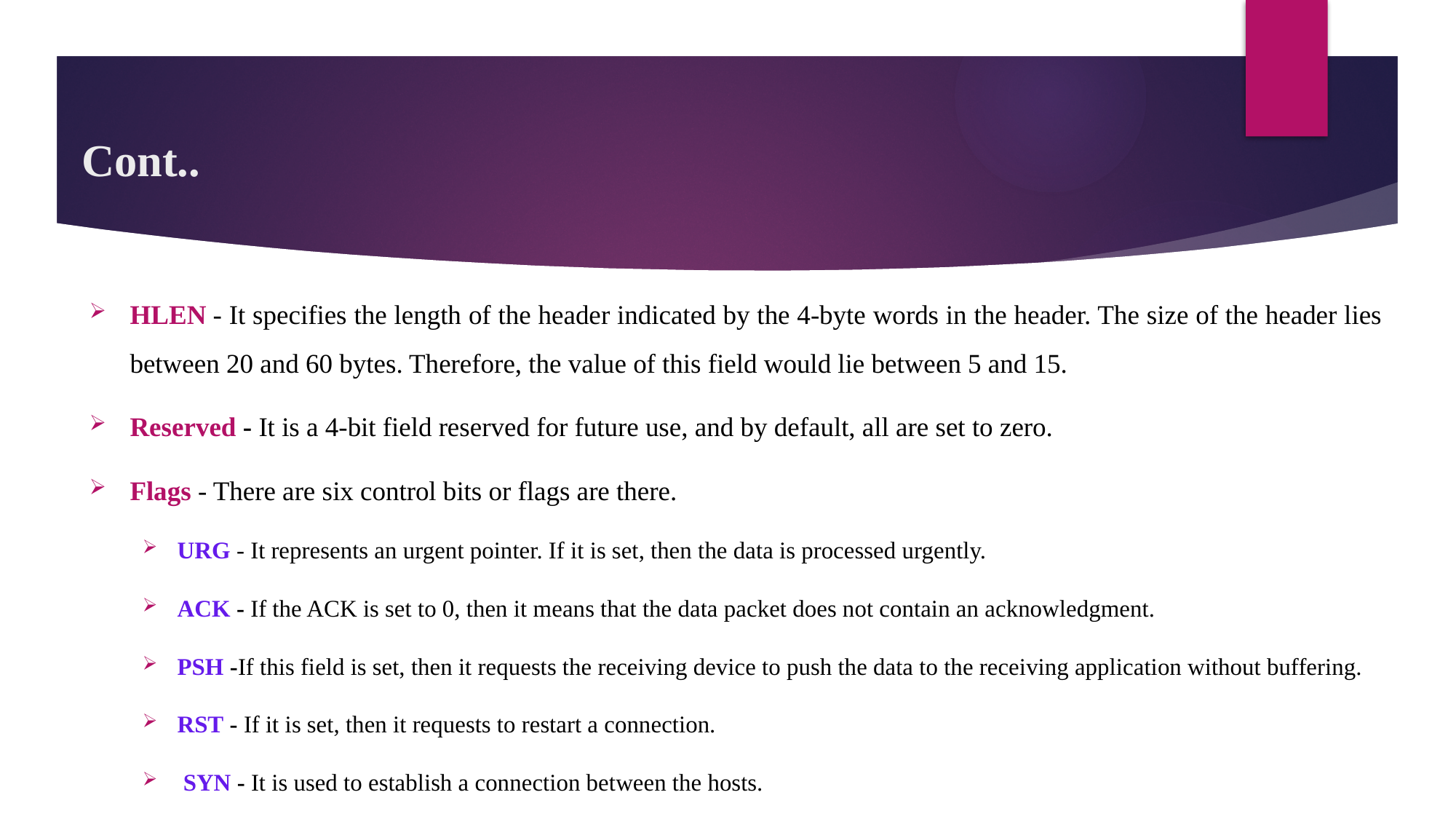

# Cont..
HLEN - It specifies the length of the header indicated by the 4-byte words in the header. The size of the header lies between 20 and 60 bytes. Therefore, the value of this field would lie between 5 and 15.
Reserved - It is a 4-bit field reserved for future use, and by default, all are set to zero.
Flags - There are six control bits or flags are there.
URG - It represents an urgent pointer. If it is set, then the data is processed urgently.
ACK - If the ACK is set to 0, then it means that the data packet does not contain an acknowledgment.
PSH -If this field is set, then it requests the receiving device to push the data to the receiving application without buffering.
RST - If it is set, then it requests to restart a connection.
 SYN - It is used to establish a connection between the hosts.